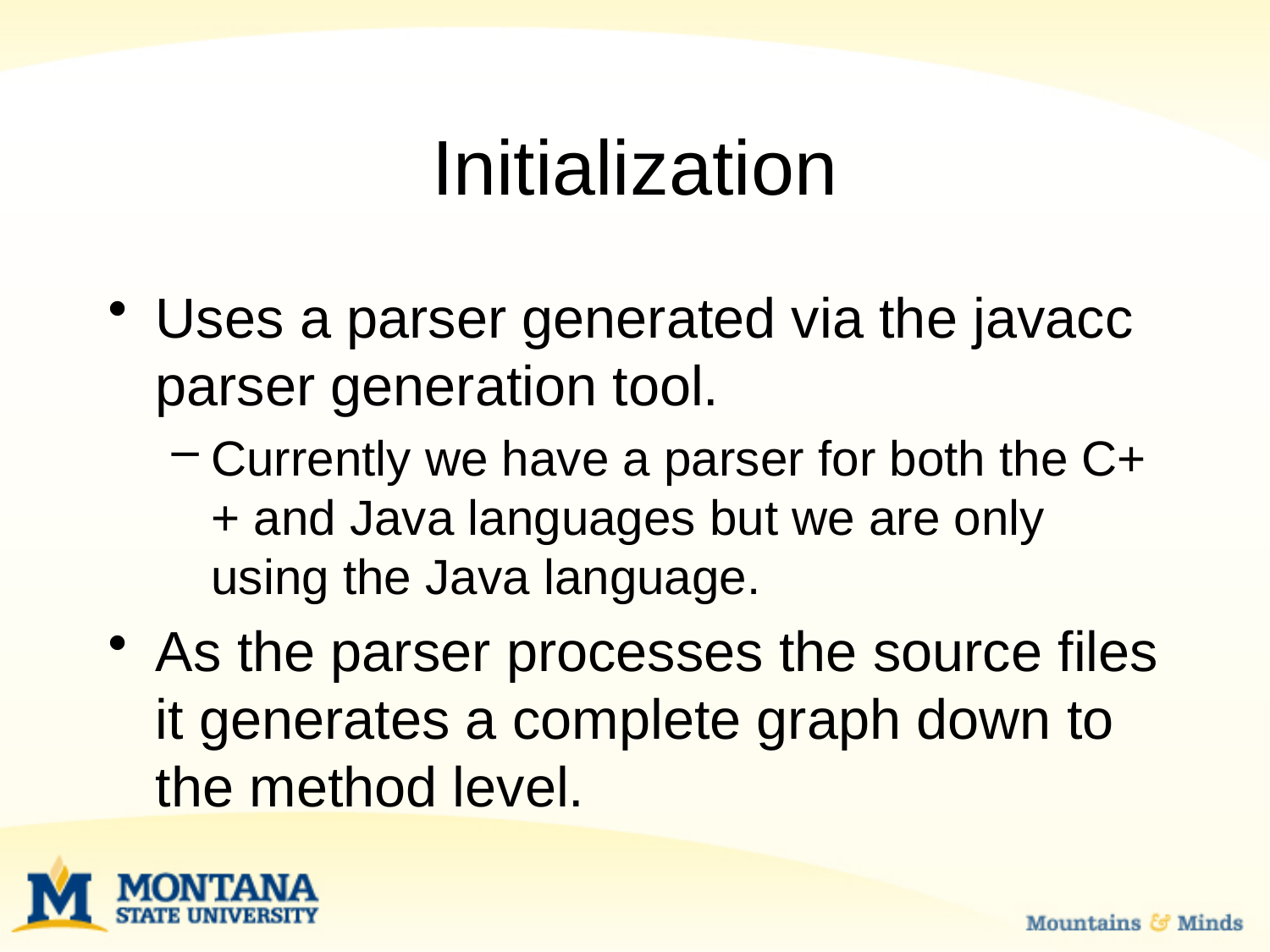

# Initialization
Uses a parser generated via the javacc parser generation tool.
Currently we have a parser for both the C++ and Java languages but we are only using the Java language.
As the parser processes the source files it generates a complete graph down to the method level.